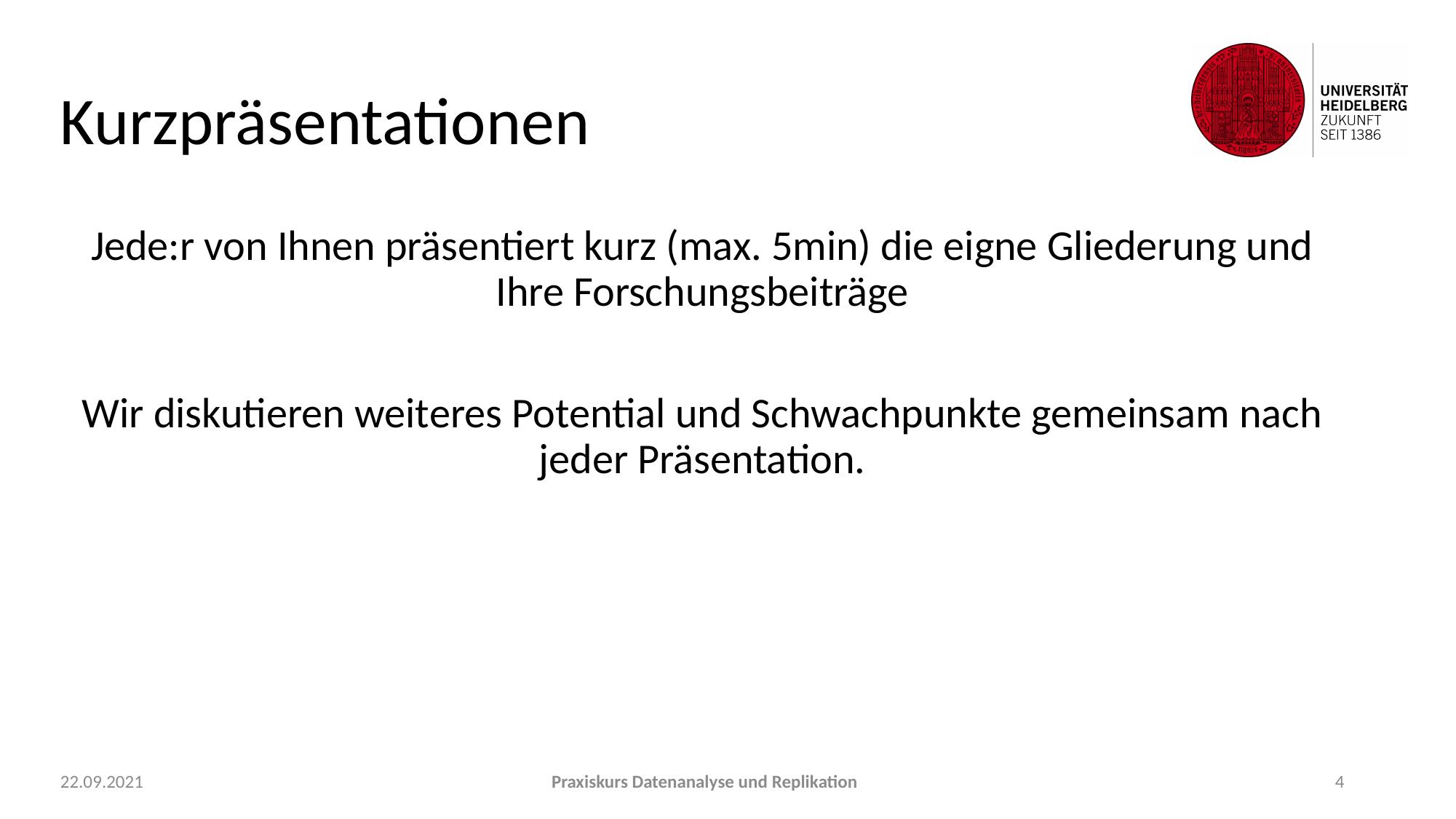

# Kurzpräsentationen
Jede:r von Ihnen präsentiert kurz (max. 5min) die eigne Gliederung und Ihre Forschungsbeiträge

Wir diskutieren weiteres Potential und Schwachpunkte gemeinsam nach jeder Präsentation.
22.09.2021
Praxiskurs Datenanalyse und Replikation
4